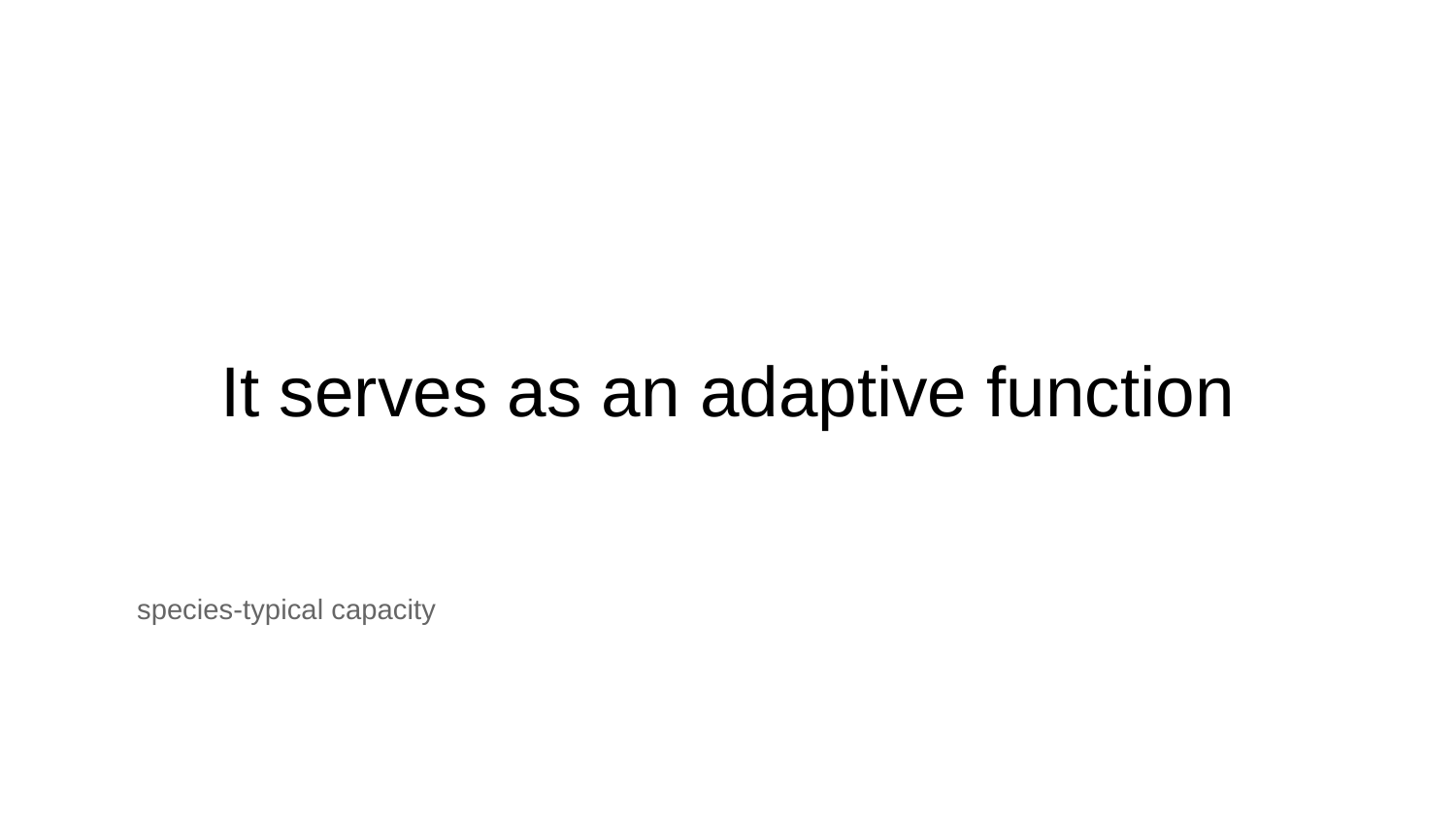

# It serves as an adaptive function
species-typical capacity